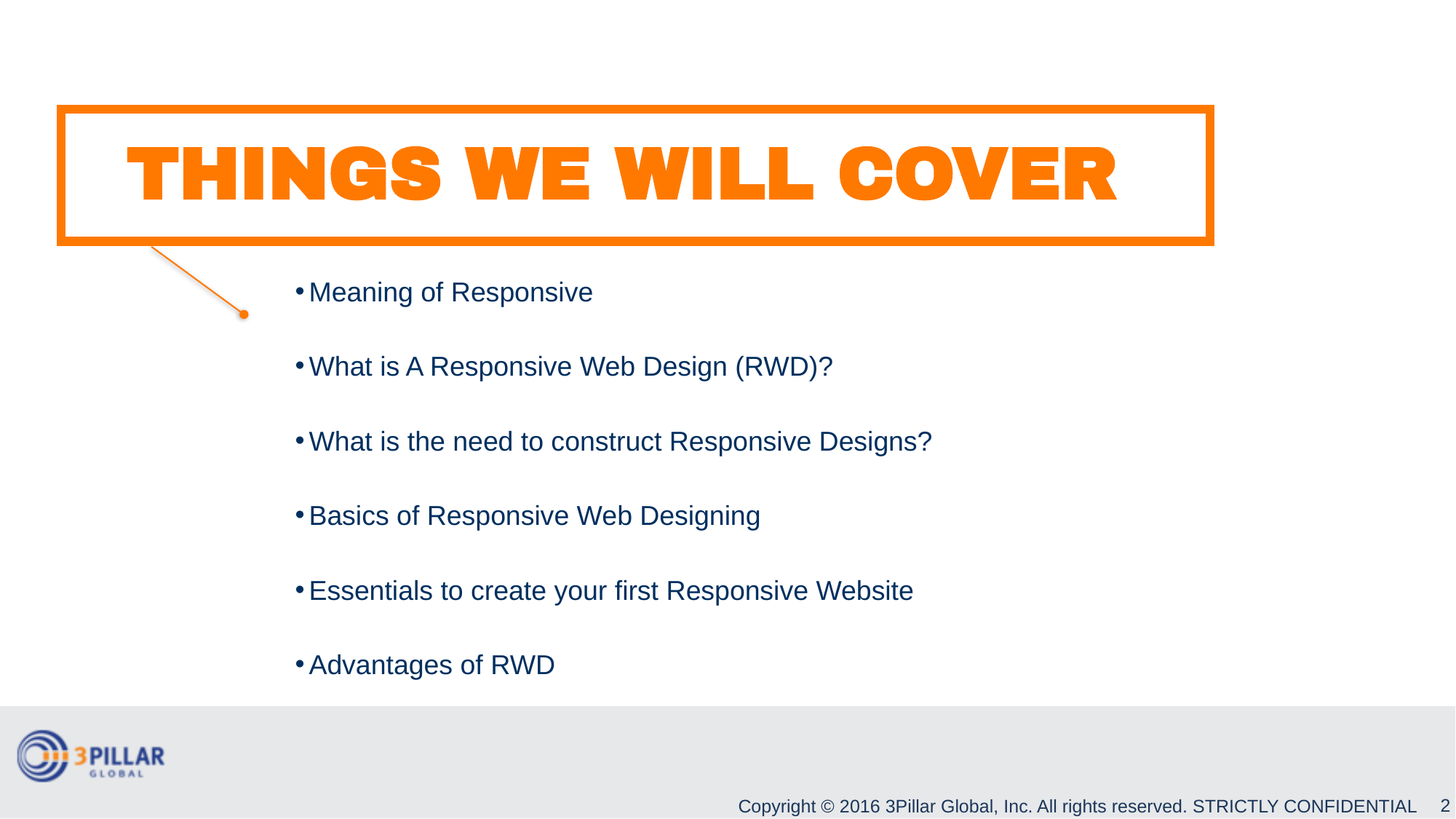

# Things we will cover
Meaning of Responsive

What is A Responsive Web Design (RWD)?

What is the need to construct Responsive Designs?

Basics of Responsive Web Designing

Essentials to create your first Responsive Website

Advantages of RWD
Copyright © 2016 3Pillar Global, Inc. All rights reserved. STRICTLY CONFIDENTIAL